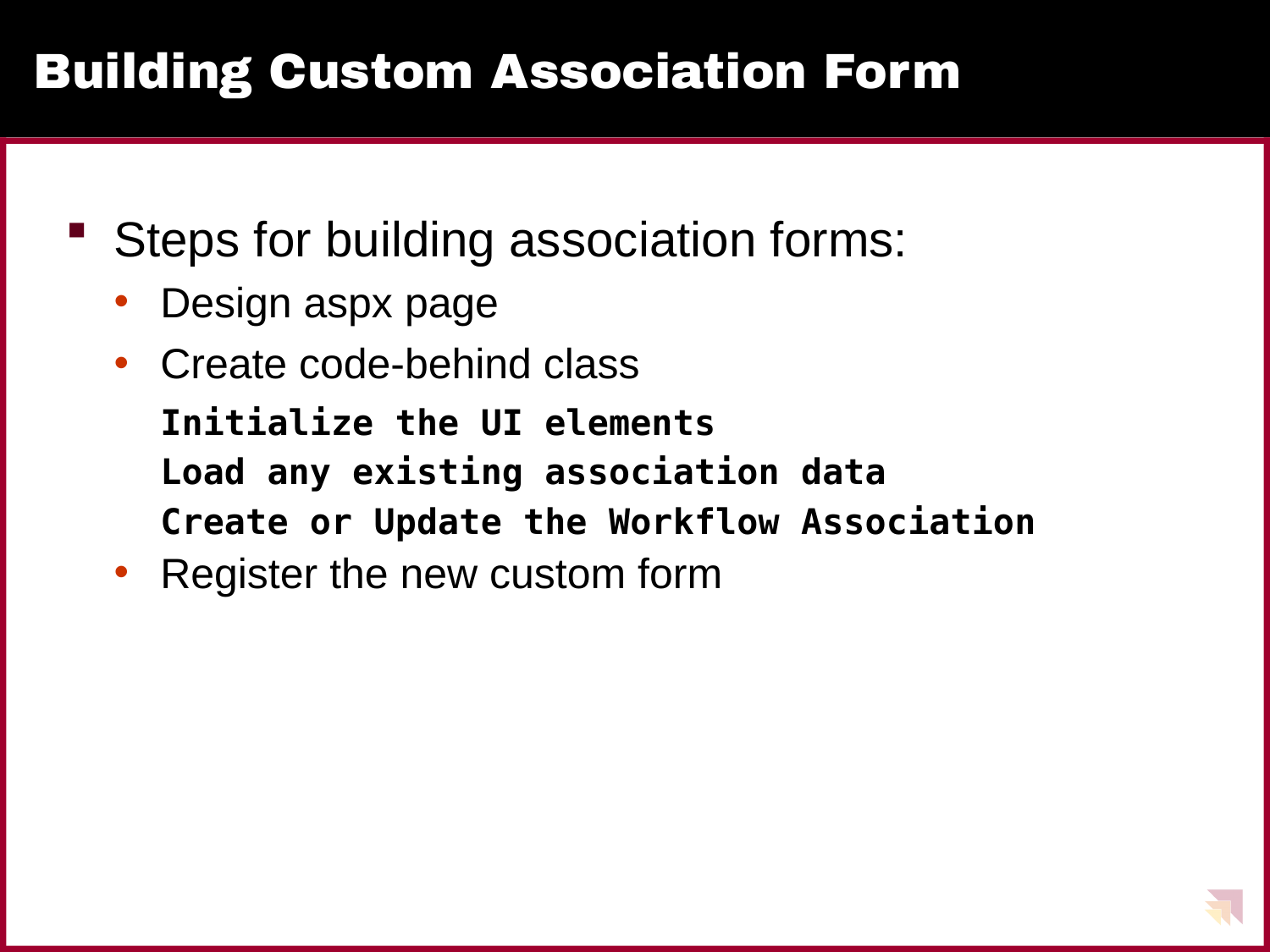

# Building Custom Association Form
Steps for building association forms:
Design aspx page
Create code-behind class
Initialize the UI elements
Load any existing association data
Create or Update the Workflow Association
Register the new custom form